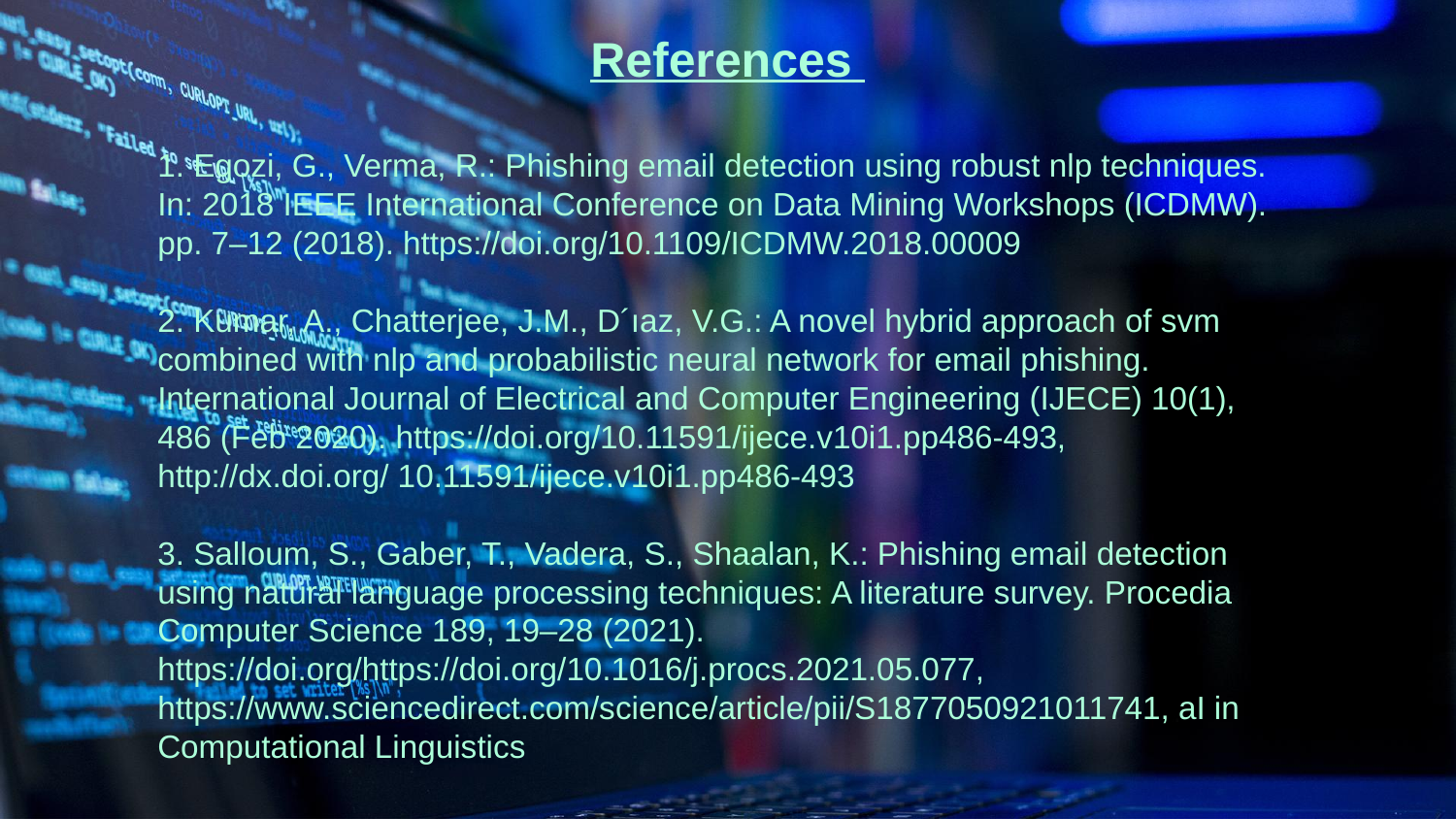

# References

1. Egozi, G., Verma, R.: Phishing email detection using robust nlp techniques. In: 2018 IEEE International Conference on Data Mining Workshops (ICDMW). pp. 7–12 (2018). https://doi.org/10.1109/ICDMW.2018.00009

2. Kumar, A., Chatterjee, J.M., D´ıaz, V.G.: A novel hybrid approach of svm combined with nlp and probabilistic neural network for email phishing. International Journal of Electrical and Computer Engineering (IJECE) 10(1), 486 (Feb 2020). https://doi.org/10.11591/ijece.v10i1.pp486-493, http://dx.doi.org/ 10.11591/ijece.v10i1.pp486-493

3. Salloum, S., Gaber, T., Vadera, S., Shaalan, K.: Phishing email detection using natural language processing techniques: A literature survey. Procedia Computer Science 189, 19–28 (2021). https://doi.org/https://doi.org/10.1016/j.procs.2021.05.077, https://www.sciencedirect.com/science/article/pii/S1877050921011741, aI in Computational Linguistics